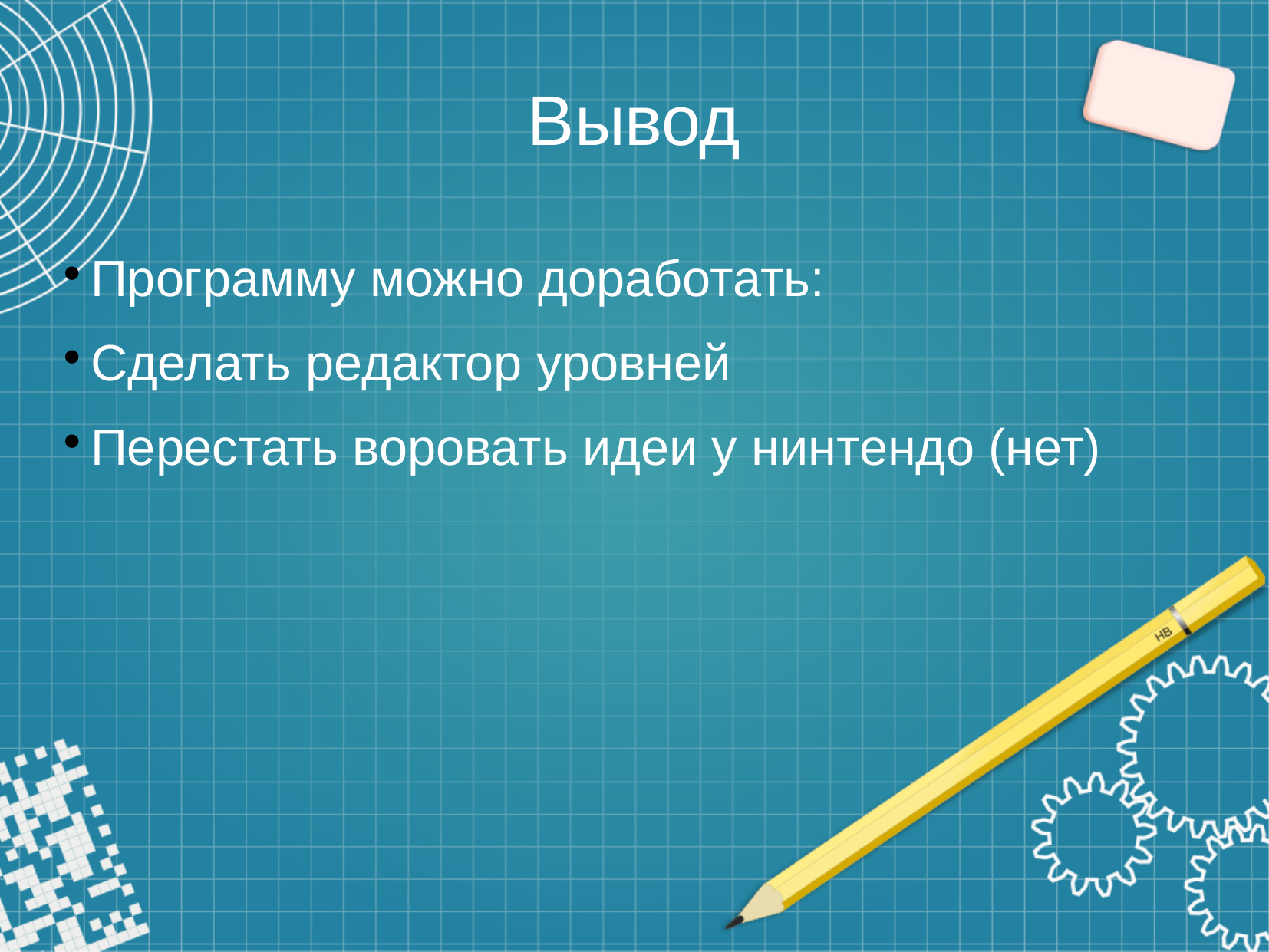

Вывод
Программу можно доработать:
Сделать редактор уровней
Перестать воровать идеи у нинтендо (нет)